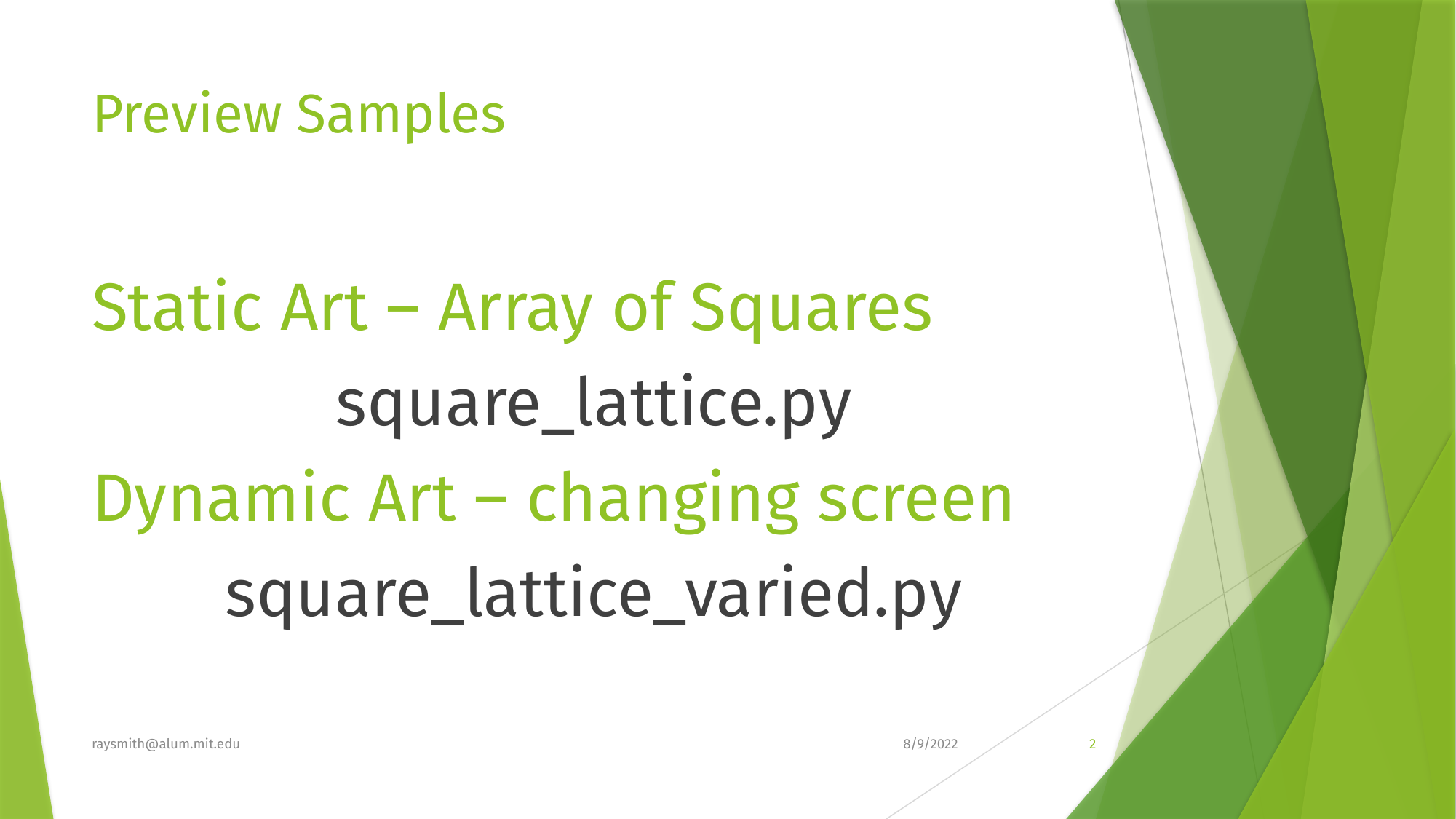

# Preview Samples
Static Art – Array of Squares
square_lattice.py
Dynamic Art – changing screen
square_lattice_varied.py
raysmith@alum.mit.edu
8/9/2022
2